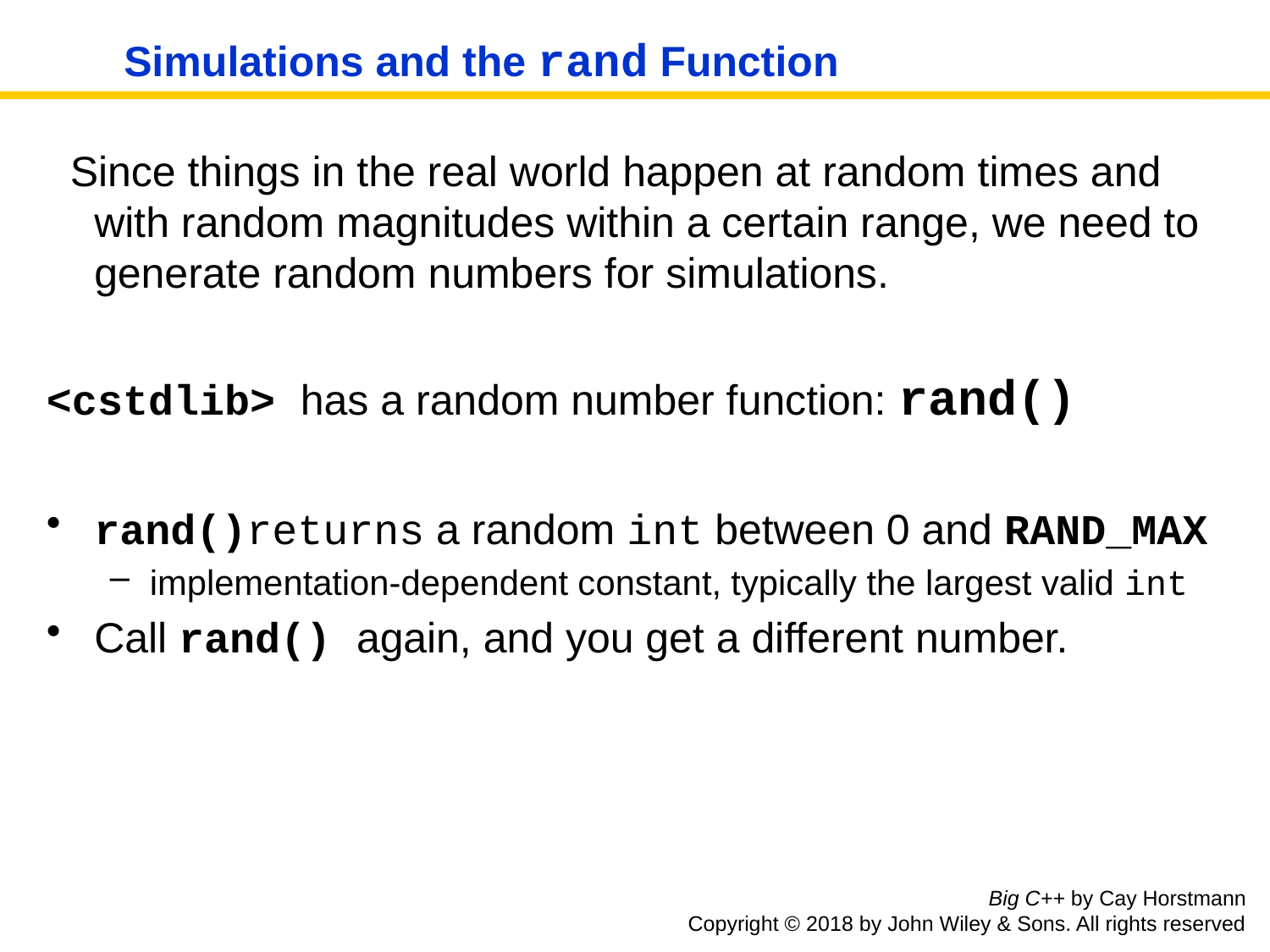

# Simulations and the rand Function
  Since things in the real world happen at random times and with random magnitudes within a certain range, we need to generate random numbers for simulations.

<cstdlib> has a random number function: rand()

rand()returns a random int between 0 and RAND_MAX
implementation-dependent constant, typically the largest valid int
Call rand() again, and you get a different number.

Big C++ by Cay Horstmann
Copyright © 2018 by John Wiley & Sons. All rights reserved